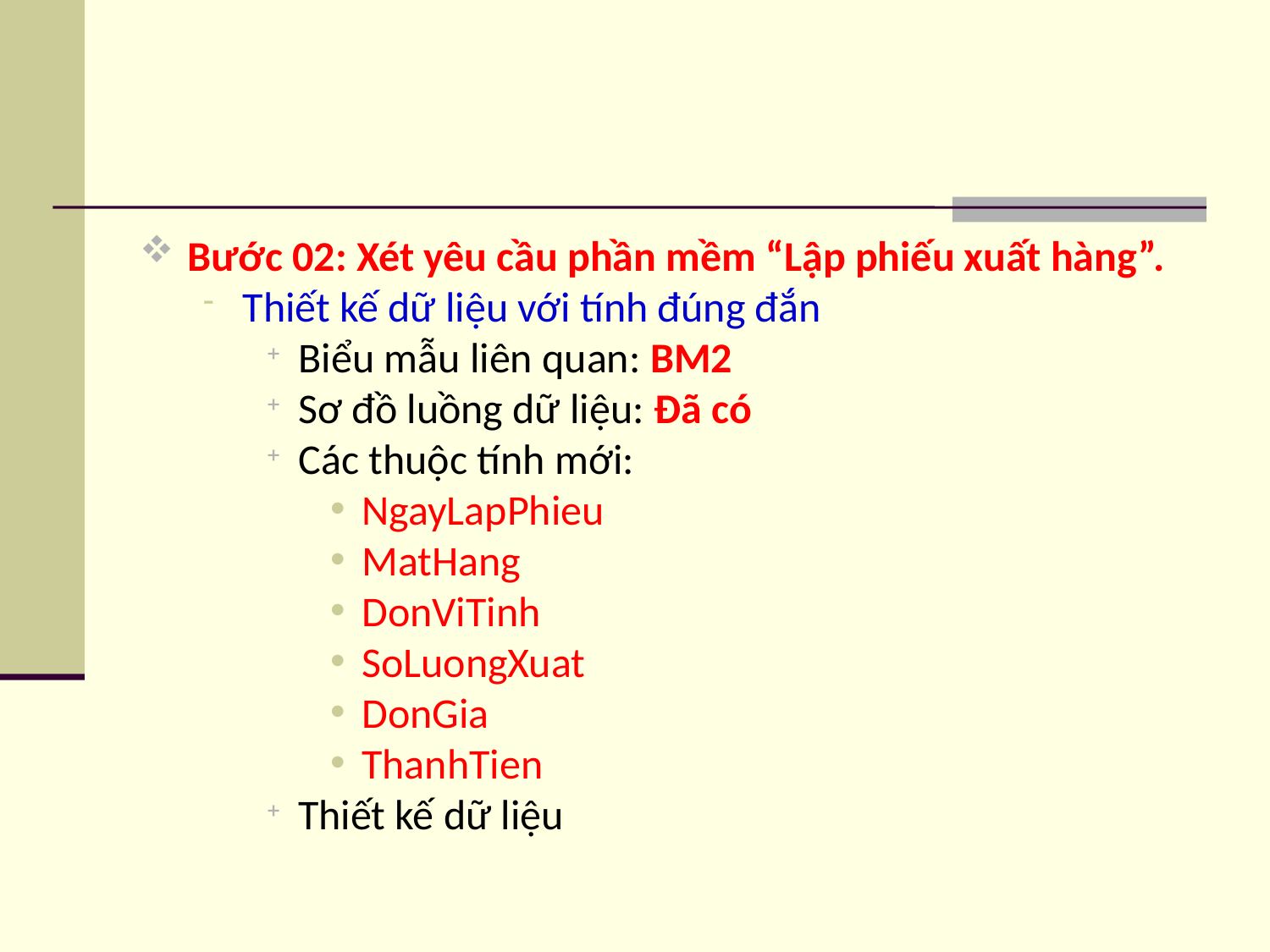

Bước 02: Xét yêu cầu phần mềm “Lập phiếu xuất hàng”.
Thiết kế dữ liệu với tính đúng đắn
Biểu mẫu liên quan: BM2
Sơ đồ luồng dữ liệu: Đã có
Các thuộc tính mới:
NgayLapPhieu
MatHang
DonViTinh
SoLuongXuat
DonGia
ThanhTien
Thiết kế dữ liệu